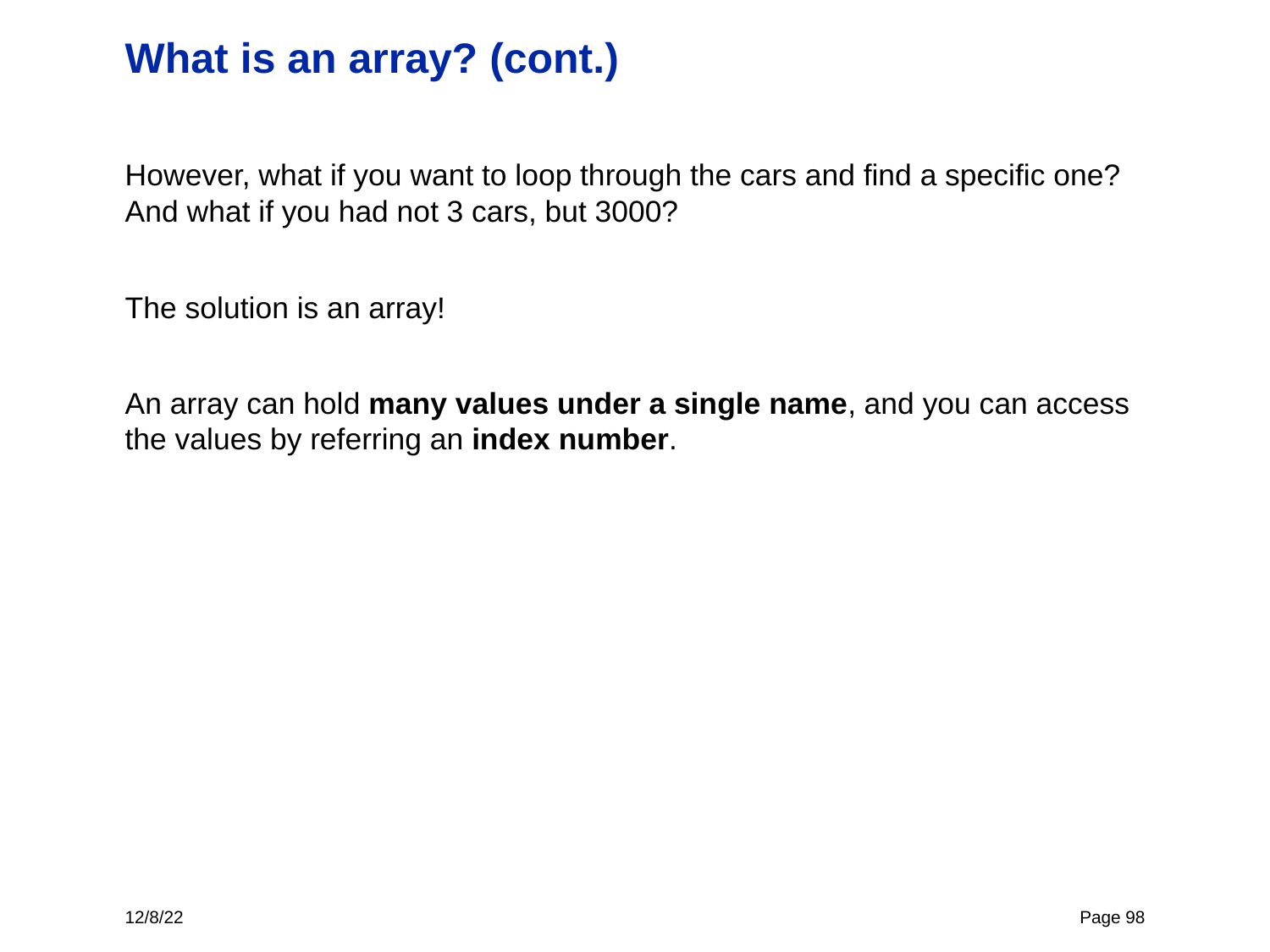

# What is an array? (cont.)
However, what if you want to loop through the cars and find a specific one? And what if you had not 3 cars, but 3000?

The solution is an array!

An array can hold many values under a single name, and you can access the values by referring an index number.

12/8/22

Page 98